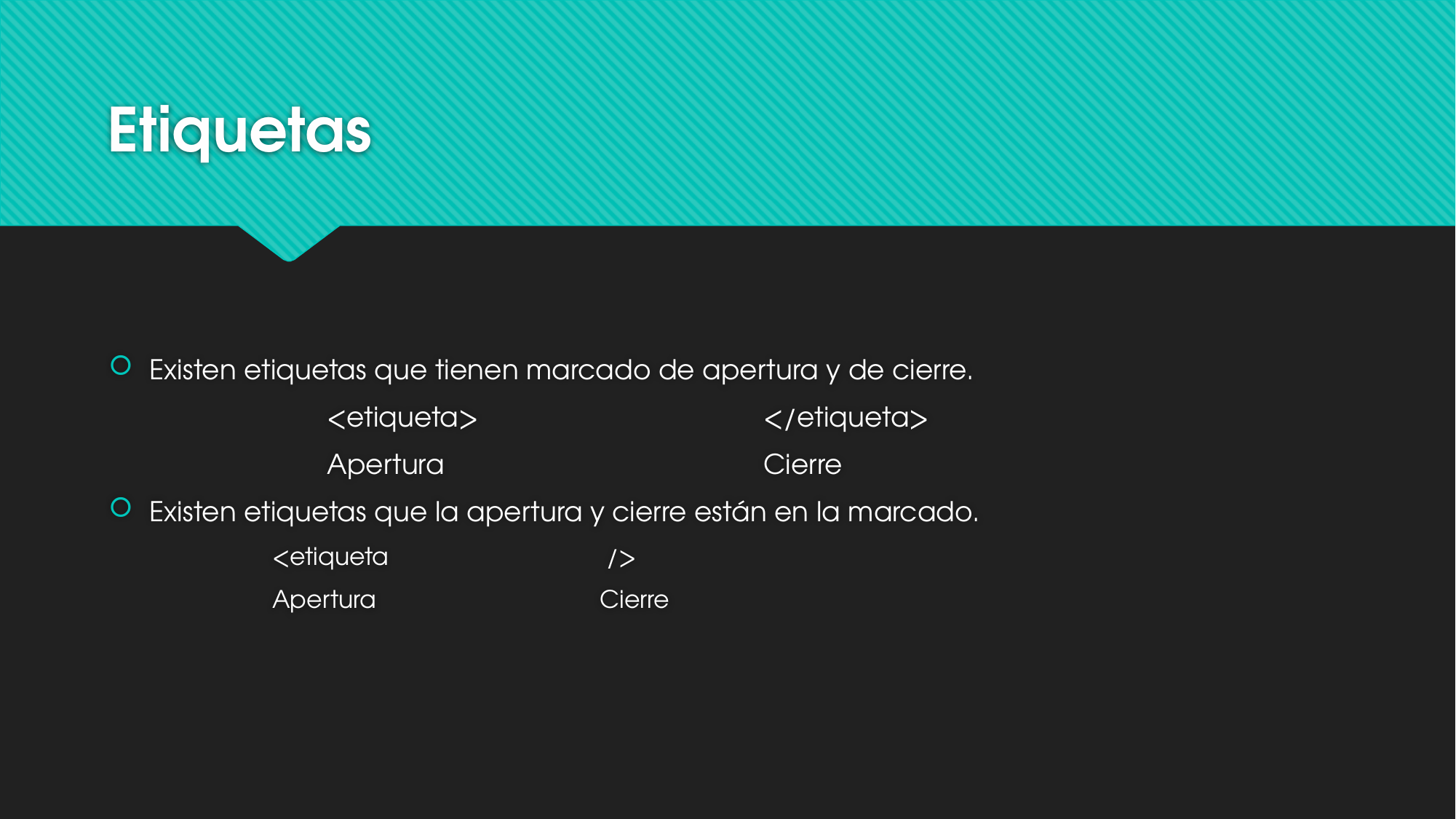

# Etiquetas
Existen etiquetas que tienen marcado de apertura y de cierre.
		<etiqueta>			</etiqueta>
		Apertura			Cierre
Existen etiquetas que la apertura y cierre están en la marcado.
	<etiqueta 		 />
	Apertura			Cierre